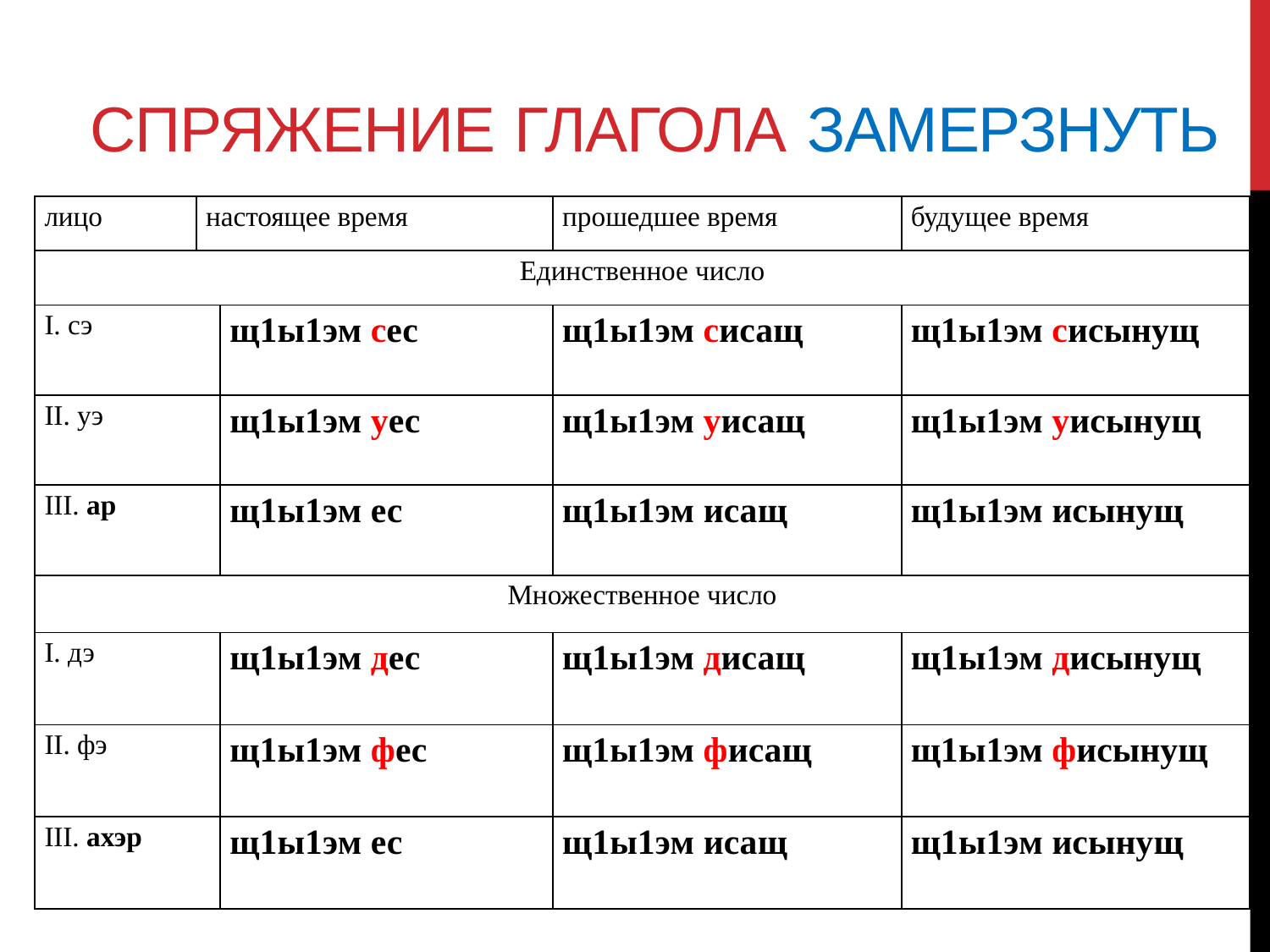

# Спряжение глагола замерзнуть
| лицо | настоящее время |  | прошедшее время | будущее время |
| --- | --- | --- | --- | --- |
| Единственное число |  |  |  |  |
| I. сэ |  | щ1ы1эм сес | щ1ы1эм сисащ | щ1ы1эм сисынущ |
| II. уэ |  | щ1ы1эм уес | щ1ы1эм уисащ | щ1ы1эм уисынущ |
| III. ар |  | щ1ы1эм ес | щ1ы1эм исащ | щ1ы1эм исынущ |
| Множественное число |  |  |  |  |
| I. дэ |  | щ1ы1эм дес | щ1ы1эм дисащ | щ1ы1эм дисынущ |
| II. фэ |  | щ1ы1эм фес | щ1ы1эм фисащ | щ1ы1эм фисынущ |
| III. ахэр |  | щ1ы1эм ес | щ1ы1эм исащ | щ1ы1эм исынущ |